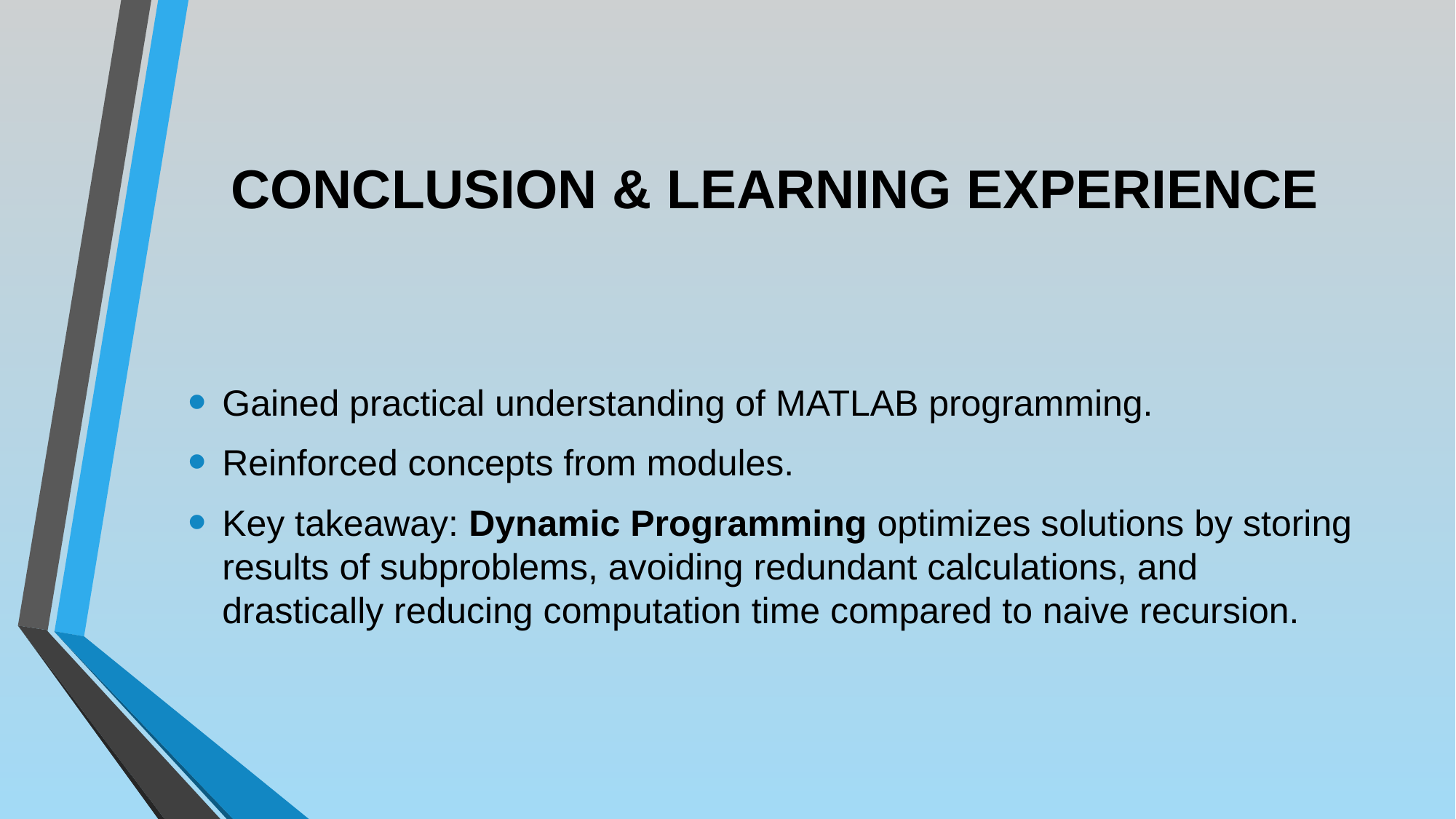

# CONCLUSION & LEARNING EXPERIENCE

Gained practical understanding of MATLAB programming.
Reinforced concepts from modules.
Key takeaway: Dynamic Programming optimizes solutions by storing results of subproblems, avoiding redundant calculations, and drastically reducing computation time compared to naive recursion.